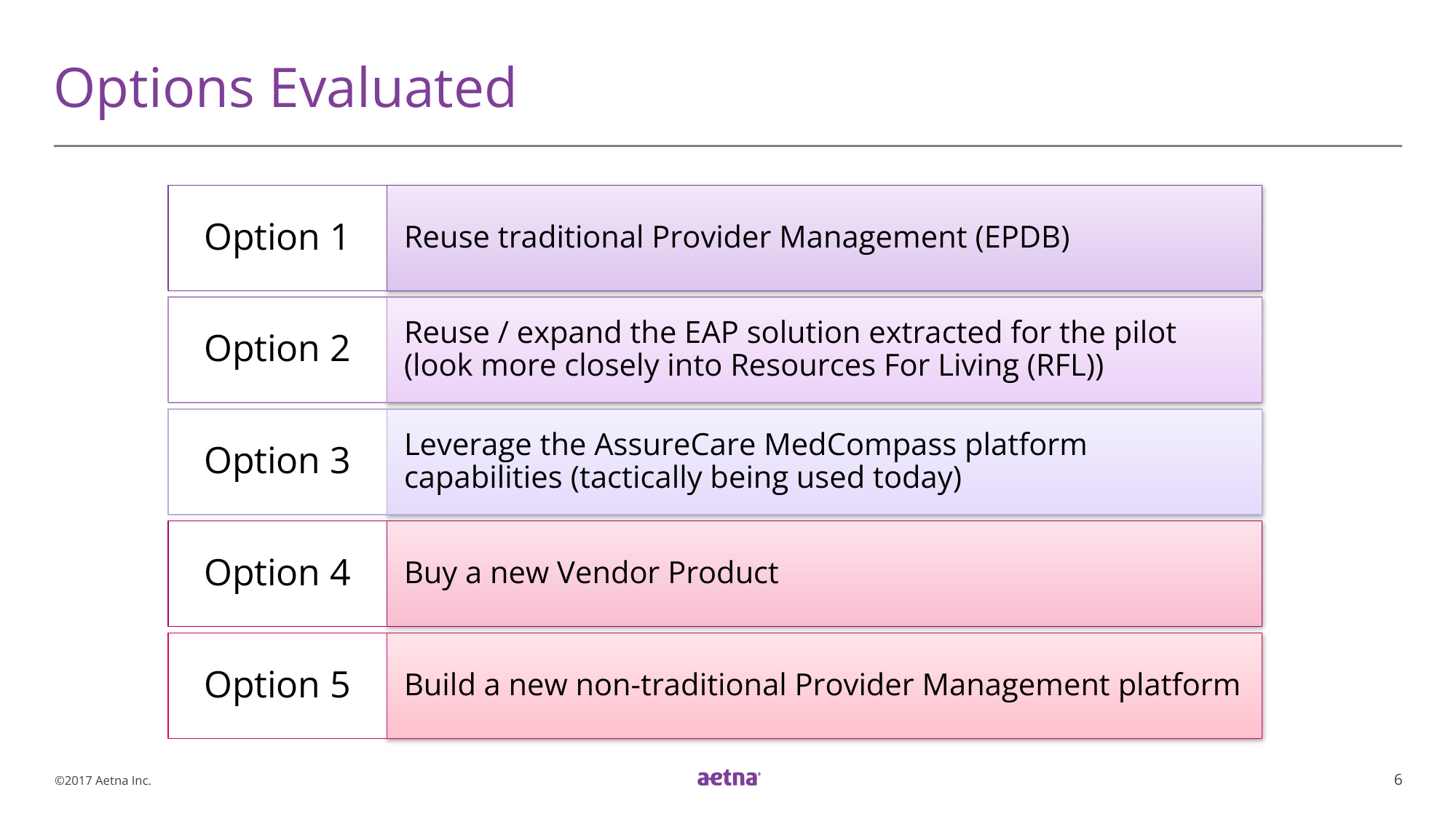

# Options Evaluated
Reuse traditional Provider Management (EPDB)
Option 1
Reuse / expand the EAP solution extracted for the pilot (look more closely into Resources For Living (RFL))
Option 2
Leverage the AssureCare MedCompass platform capabilities (tactically being used today)
Option 3
Buy a new Vendor Product
Option 4
Build a new non-traditional Provider Management platform
Option 5